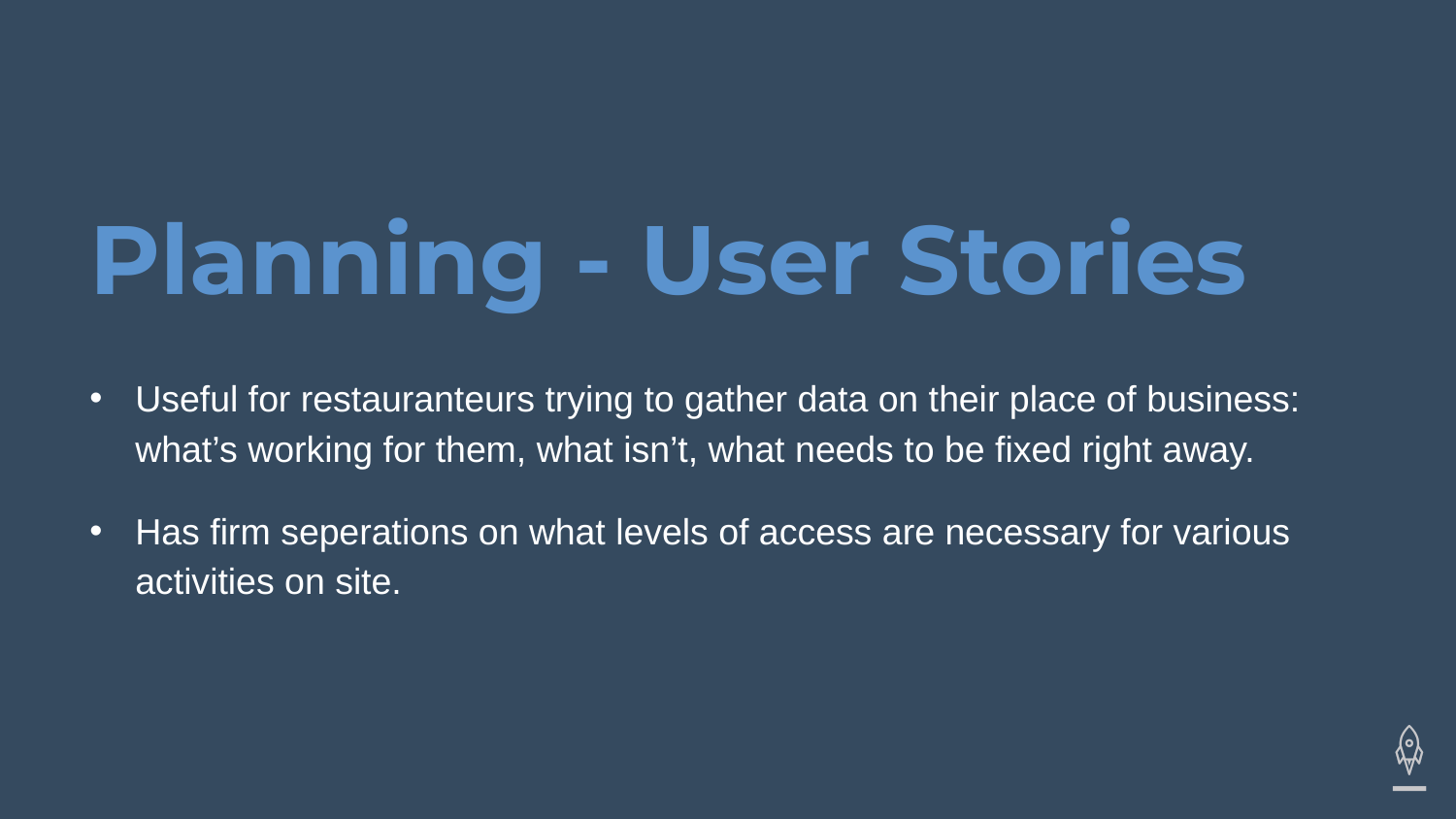

# Planning - User Stories
Useful for restauranteurs trying to gather data on their place of business: what’s working for them, what isn’t, what needs to be fixed right away.
Has firm seperations on what levels of access are necessary for various activities on site.